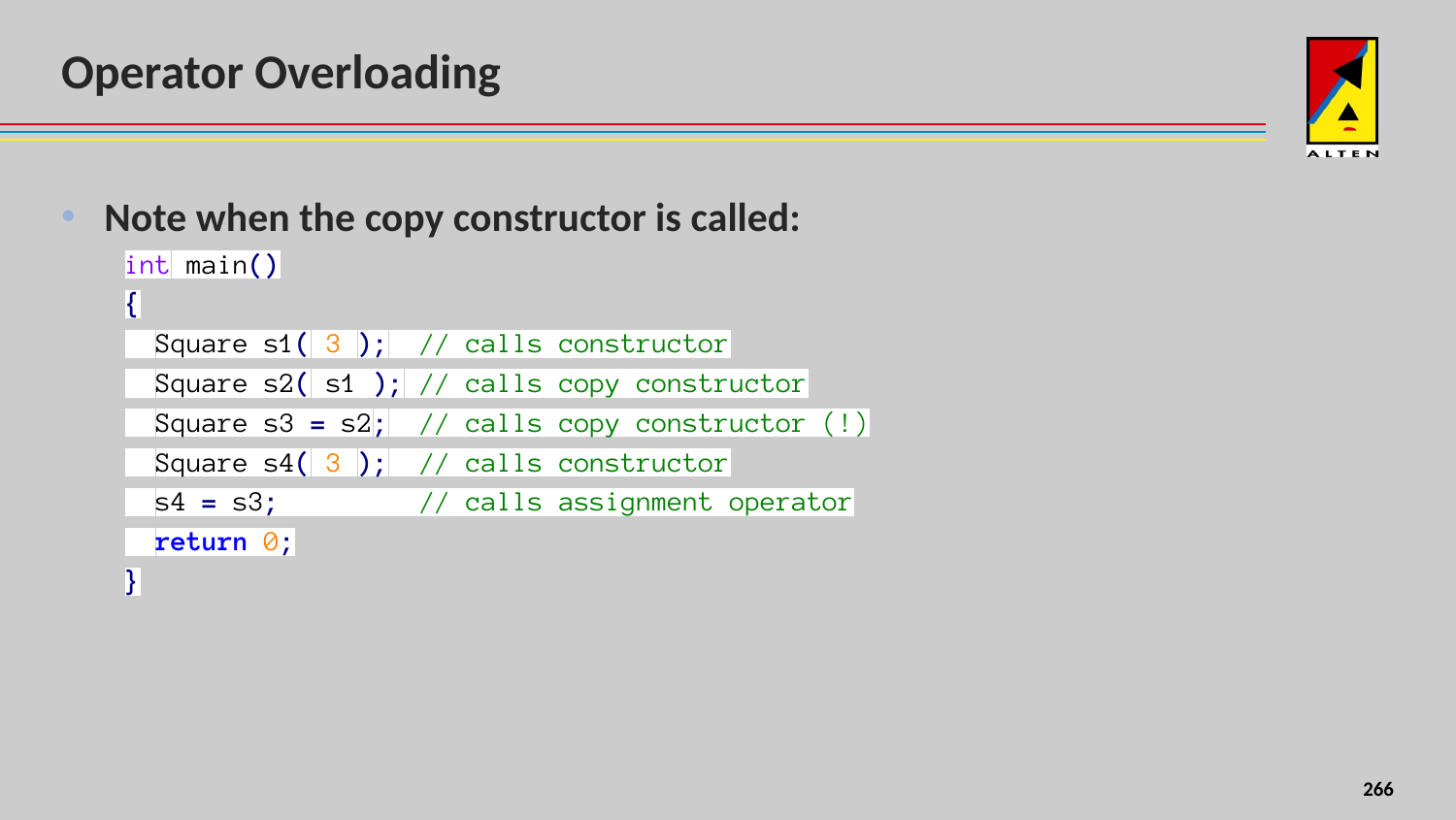

# Operator Overloading
Note when the copy constructor is called:
int main()
{
  Square s1( 3 );  // calls constructor
  Square s2( s1 ); // calls copy constructor
  Square s3 = s2;  // calls copy constructor (!)
  Square s4( 3 );  // calls constructor
  s4 = s3;         // calls assignment operator
  return 0;
}

266